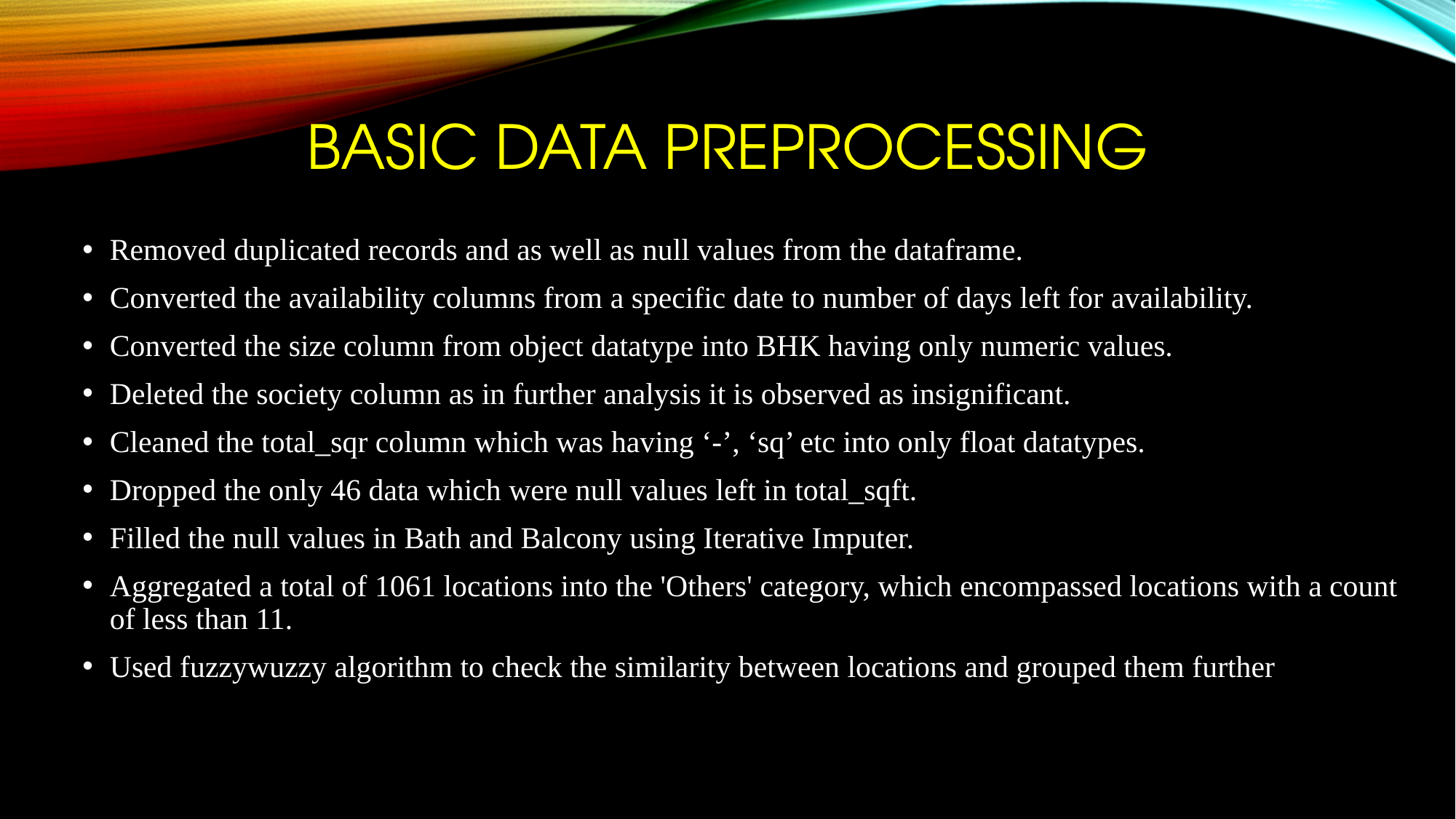

# Basic Data Preprocessing
Removed duplicated records and as well as null values from the dataframe.
Converted the availability columns from a specific date to number of days left for availability.
Converted the size column from object datatype into BHK having only numeric values.
Deleted the society column as in further analysis it is observed as insignificant.
Cleaned the total_sqr column which was having ‘-’, ‘sq’ etc into only float datatypes.
Dropped the only 46 data which were null values left in total_sqft.
Filled the null values in Bath and Balcony using Iterative Imputer.
Aggregated a total of 1061 locations into the 'Others' category, which encompassed locations with a count of less than 11.
Used fuzzywuzzy algorithm to check the similarity between locations and grouped them further